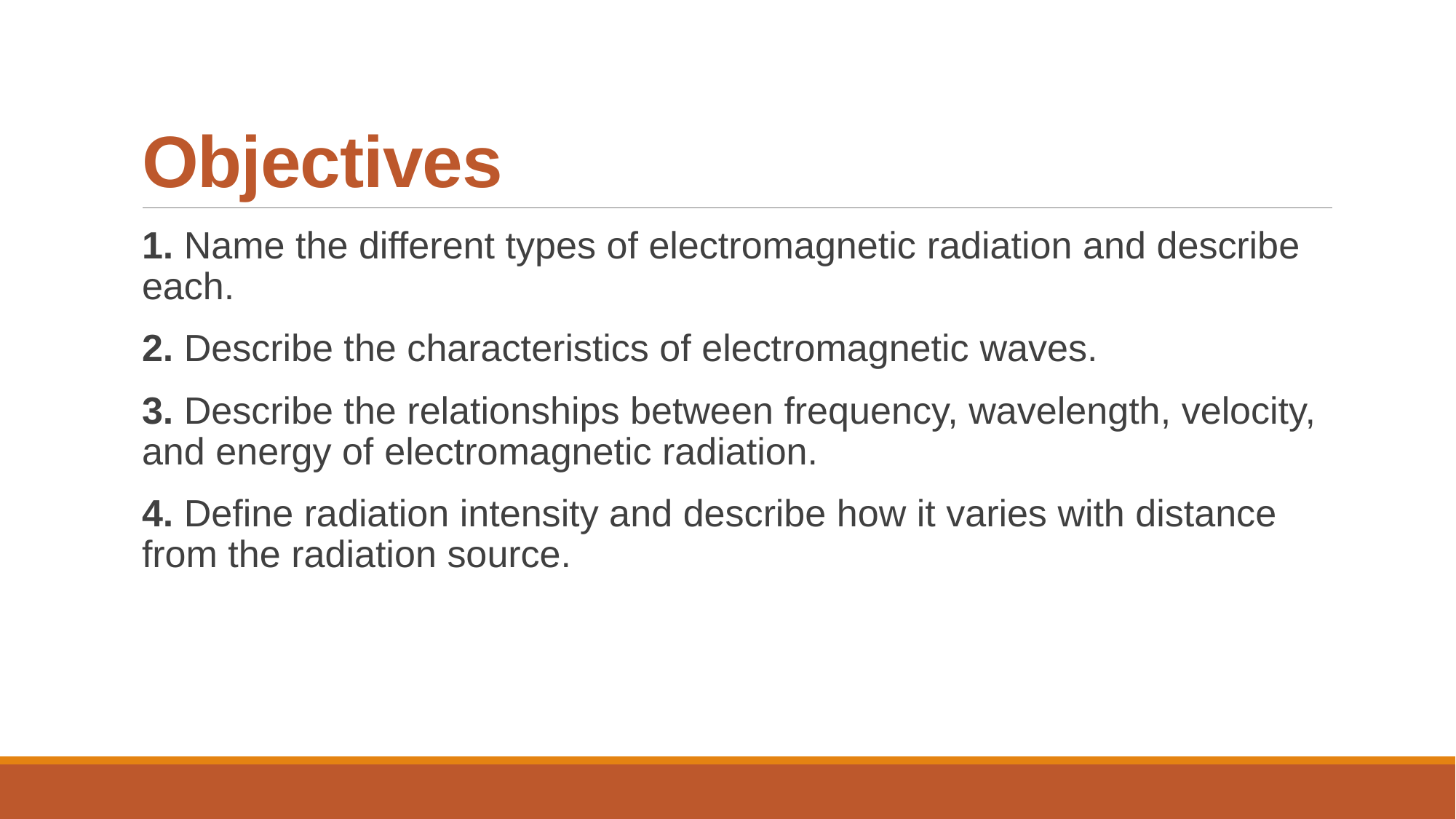

# Objectives
1. Name the different types of electromagnetic radiation and describe each.
2. Describe the characteristics of electromagnetic waves.
3. Describe the relationships between frequency, wavelength, velocity, and energy of electromagnetic radiation.
4. Define radiation intensity and describe how it varies with distance from the radiation source.